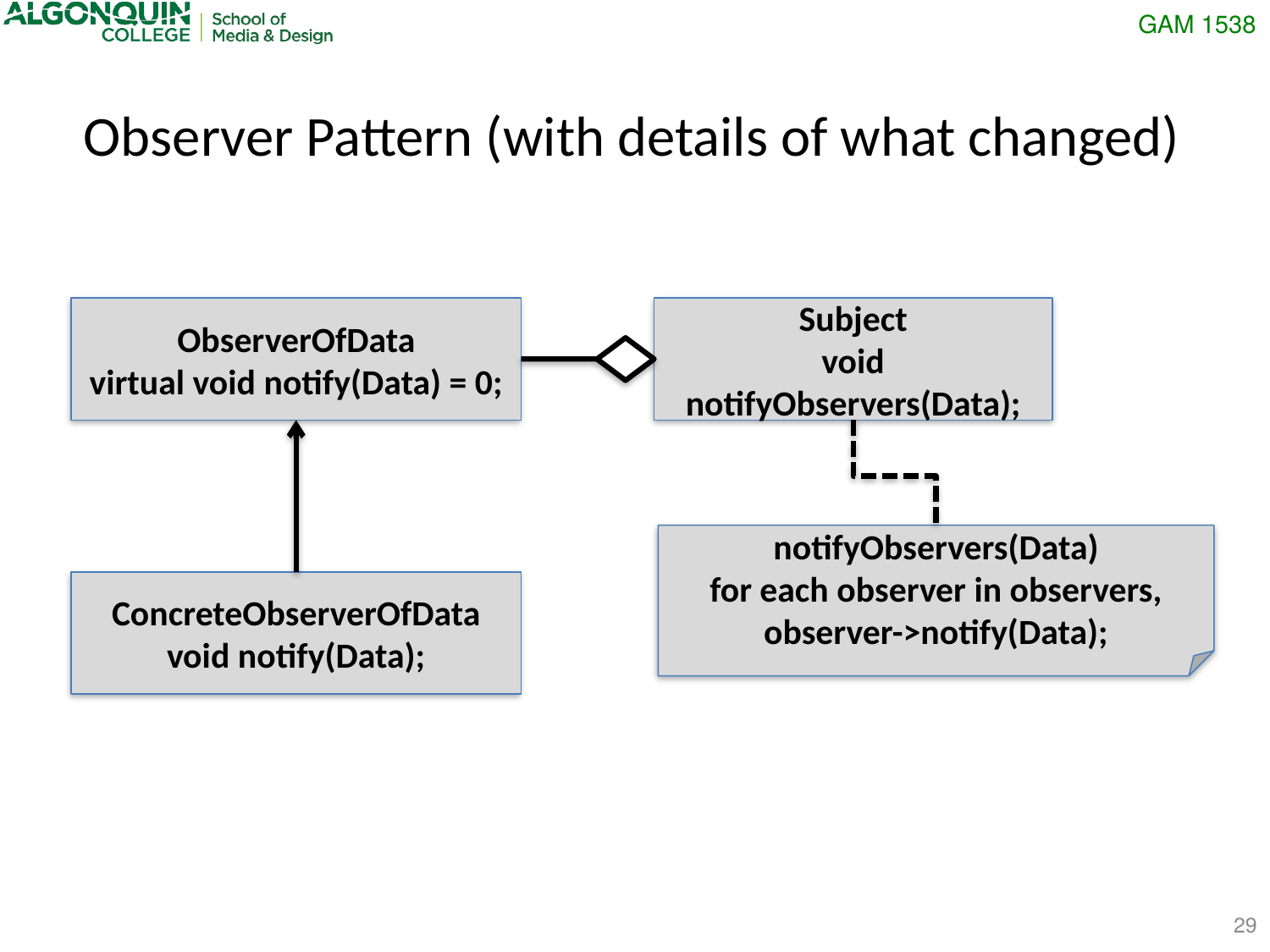

Observer Pattern (with details of what changed)
ObserverOfData
virtual void notify(Data) = 0;
Subject
void notifyObservers(Data);

notifyObservers(Data)
for each observer in observers,
observer->notify(Data);
ConcreteObserverOfData
void notify(Data);
29